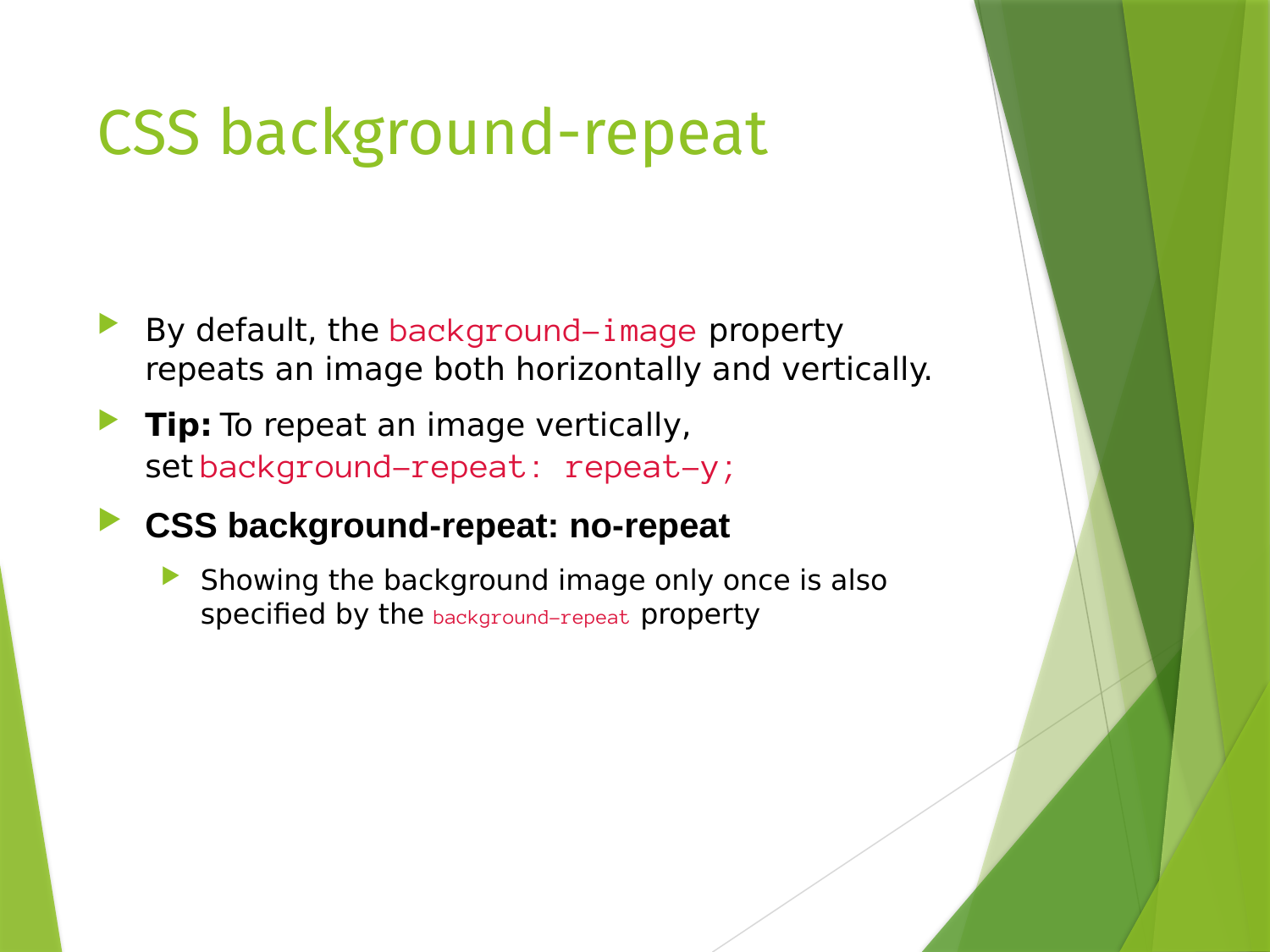

# CSS background-repeat
By default, the background-image property repeats an image both horizontally and vertically.
Tip: To repeat an image vertically, set background-repeat: repeat-y;
CSS background-repeat: no-repeat
Showing the background image only once is also specified by the background-repeat property